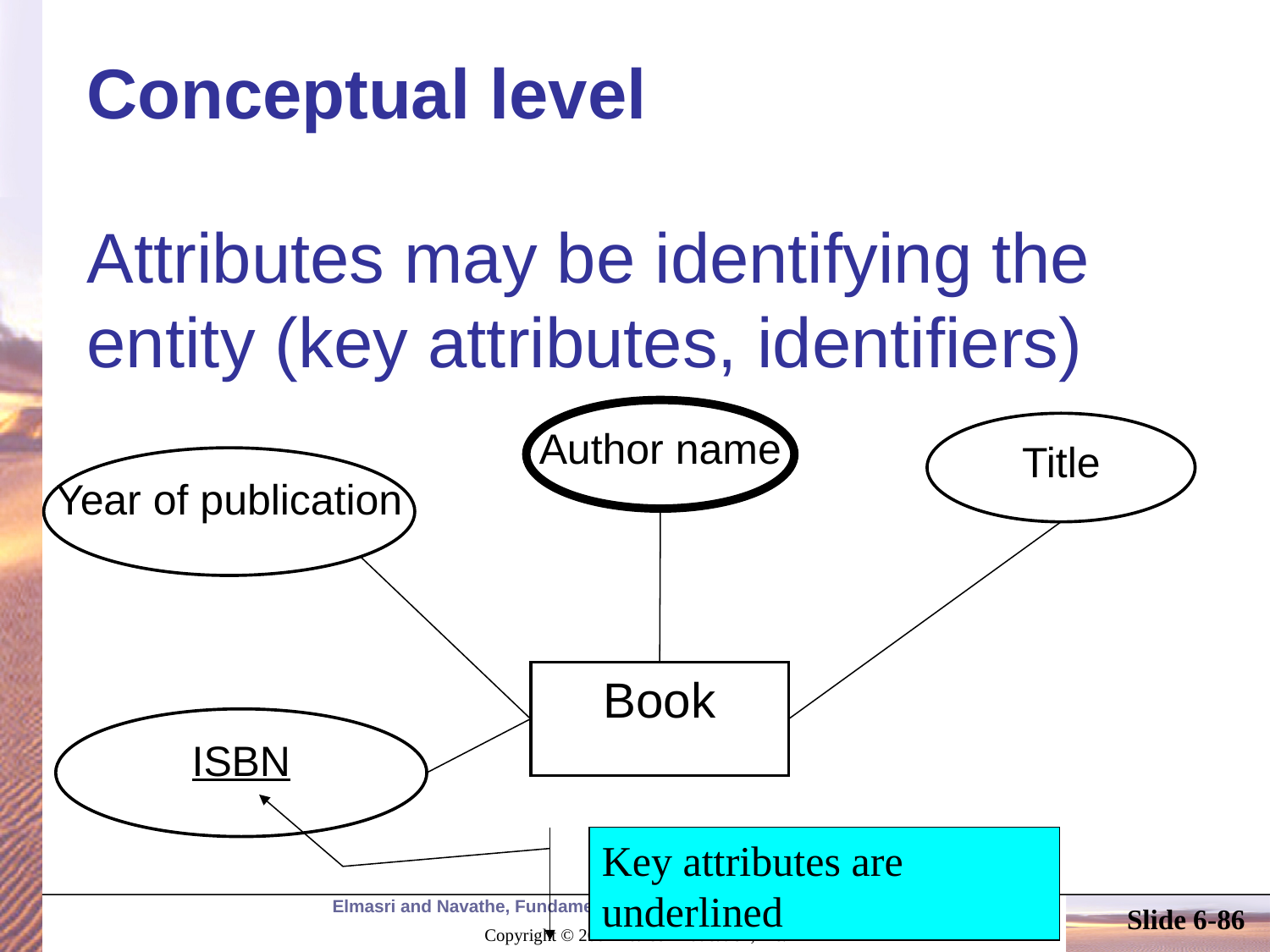

# Conceptual level
Attributes may be identifying the entity (key attributes, identifiers)

Author name
Title
Year of publication
Book
ISBN
Key attributes are
underlined
Slide 6-86